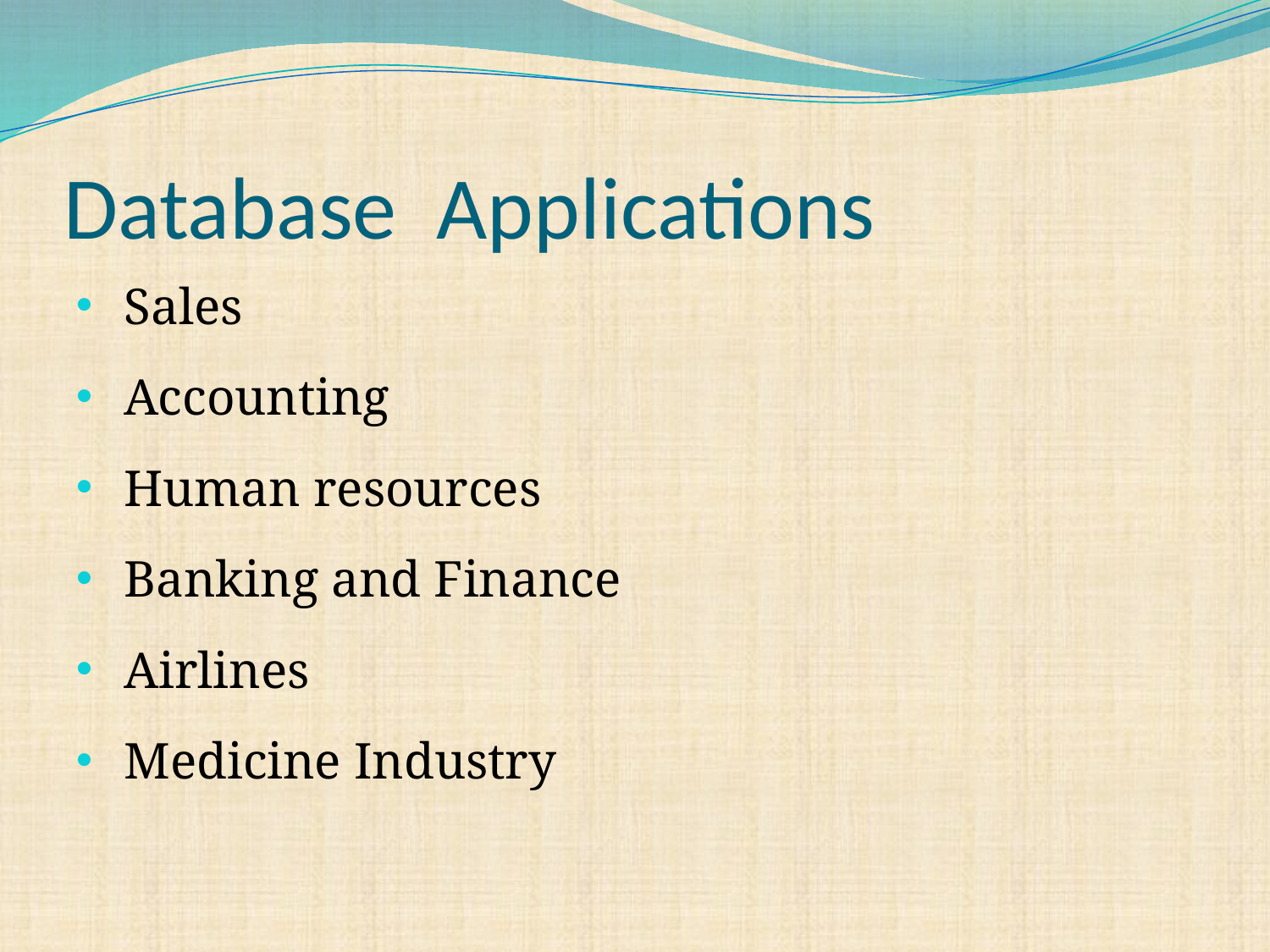

# Database  Applications
Sales
Accounting
Human resources
Banking and Finance
Airlines
Medicine Industry